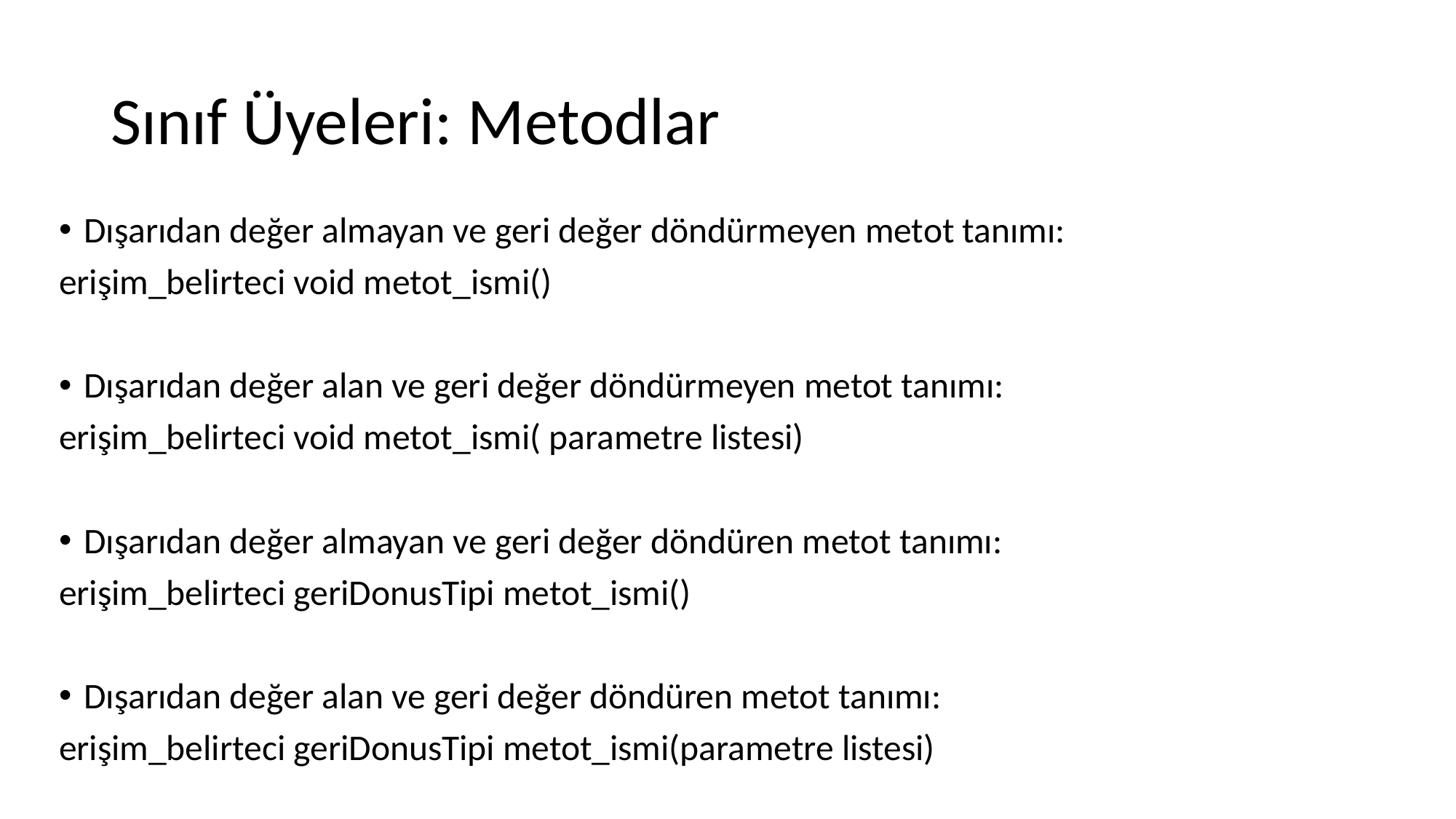

# Sınıf Üyeleri: Metodlar

Dışarıdan değer almayan ve geri değer döndürmeyen metot tanımı:
erişim_belirteci void metot_ismi()

Dışarıdan değer alan ve geri değer döndürmeyen metot tanımı:
erişim_belirteci void metot_ismi( parametre listesi)

Dışarıdan değer almayan ve geri değer döndüren metot tanımı:
erişim_belirteci geriDonusTipi metot_ismi()

Dışarıdan değer alan ve geri değer döndüren metot tanımı:
erişim_belirteci geriDonusTipi metot_ismi(parametre listesi)